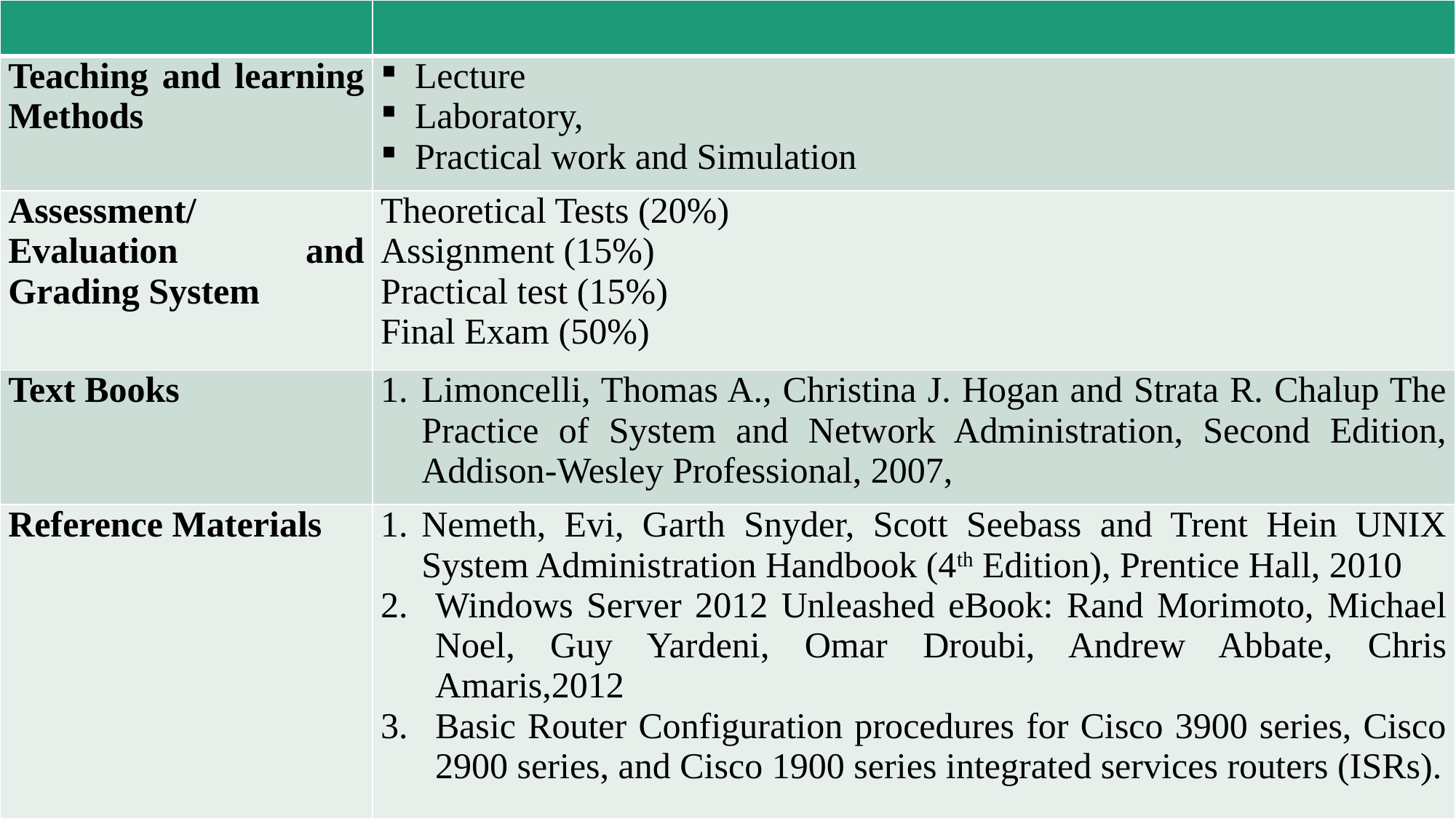

|  |  |
| --- | --- |
| Teaching and learning Methods | Lecture Laboratory, Practical work and Simulation |
| Assessment/Evaluation and Grading System | Theoretical Tests (20%) Assignment (15%) Practical test (15%) Final Exam (50%) |
| Text Books | Limoncelli, Thomas A., Christina J. Hogan and Strata R. Chalup The Practice of System and Network Administration, Second Edition, Addison-Wesley Professional, 2007, |
| Reference Materials | Nemeth, Evi, Garth Snyder, Scott Seebass and Trent Hein UNIX System Administration Handbook (4th Edition), Prentice Hall, 2010 Windows Server 2012 Unleashed eBook: Rand Morimoto, Michael Noel, Guy Yardeni, Omar Droubi, Andrew Abbate, Chris Amaris,2012 Basic Router Configuration procedures for Cisco 3900 series, Cisco 2900 series, and Cisco 1900 series integrated services routers (ISRs). |
15